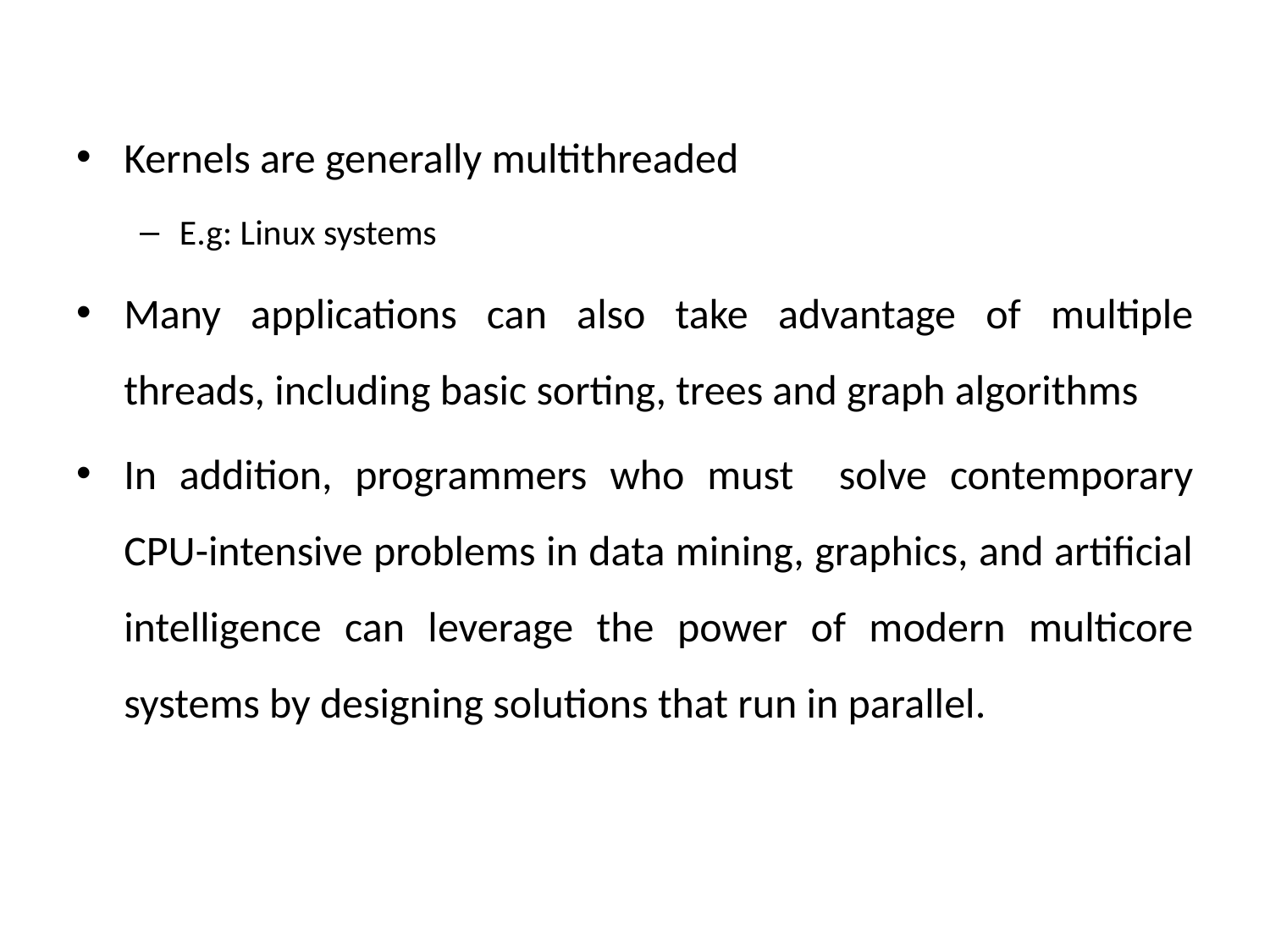

Kernels are generally multithreaded
E.g: Linux systems
Many applications can also take advantage of multiple threads, including basic sorting, trees and graph algorithms
In addition, programmers who must  solve contemporary CPU-intensive problems in data mining, graphics, and artificial intelligence can leverage the power of modern multicore systems by designing solutions that run in parallel.